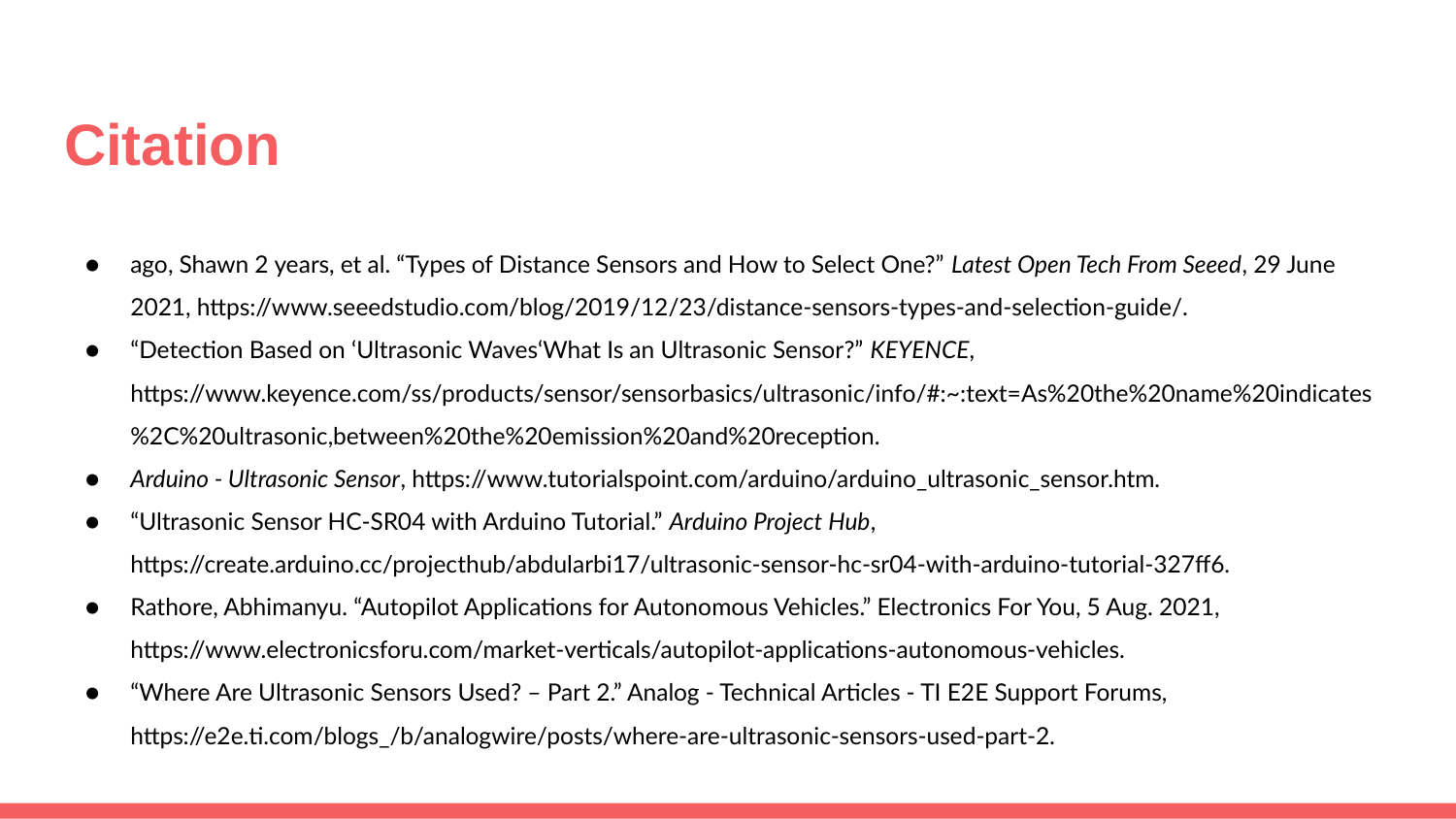

# Citation
ago, Shawn 2 years, et al. “Types of Distance Sensors and How to Select One?” Latest Open Tech From Seeed, 29 June 2021, https://www.seeedstudio.com/blog/2019/12/23/distance-sensors-types-and-selection-guide/.
“Detection Based on ‘Ultrasonic Waves‘What Is an Ultrasonic Sensor?” KEYENCE, https://www.keyence.com/ss/products/sensor/sensorbasics/ultrasonic/info/#:~:text=As%20the%20name%20indicates%2C%20ultrasonic,between%20the%20emission%20and%20reception.
Arduino - Ultrasonic Sensor, https://www.tutorialspoint.com/arduino/arduino_ultrasonic_sensor.htm.
“Ultrasonic Sensor HC-SR04 with Arduino Tutorial.” Arduino Project Hub, https://create.arduino.cc/projecthub/abdularbi17/ultrasonic-sensor-hc-sr04-with-arduino-tutorial-327ff6.
Rathore, Abhimanyu. “Autopilot Applications for Autonomous Vehicles.” Electronics For You, 5 Aug. 2021, https://www.electronicsforu.com/market-verticals/autopilot-applications-autonomous-vehicles.
“Where Are Ultrasonic Sensors Used? – Part 2.” Analog - Technical Articles - TI E2E Support Forums, https://e2e.ti.com/blogs_/b/analogwire/posts/where-are-ultrasonic-sensors-used-part-2.